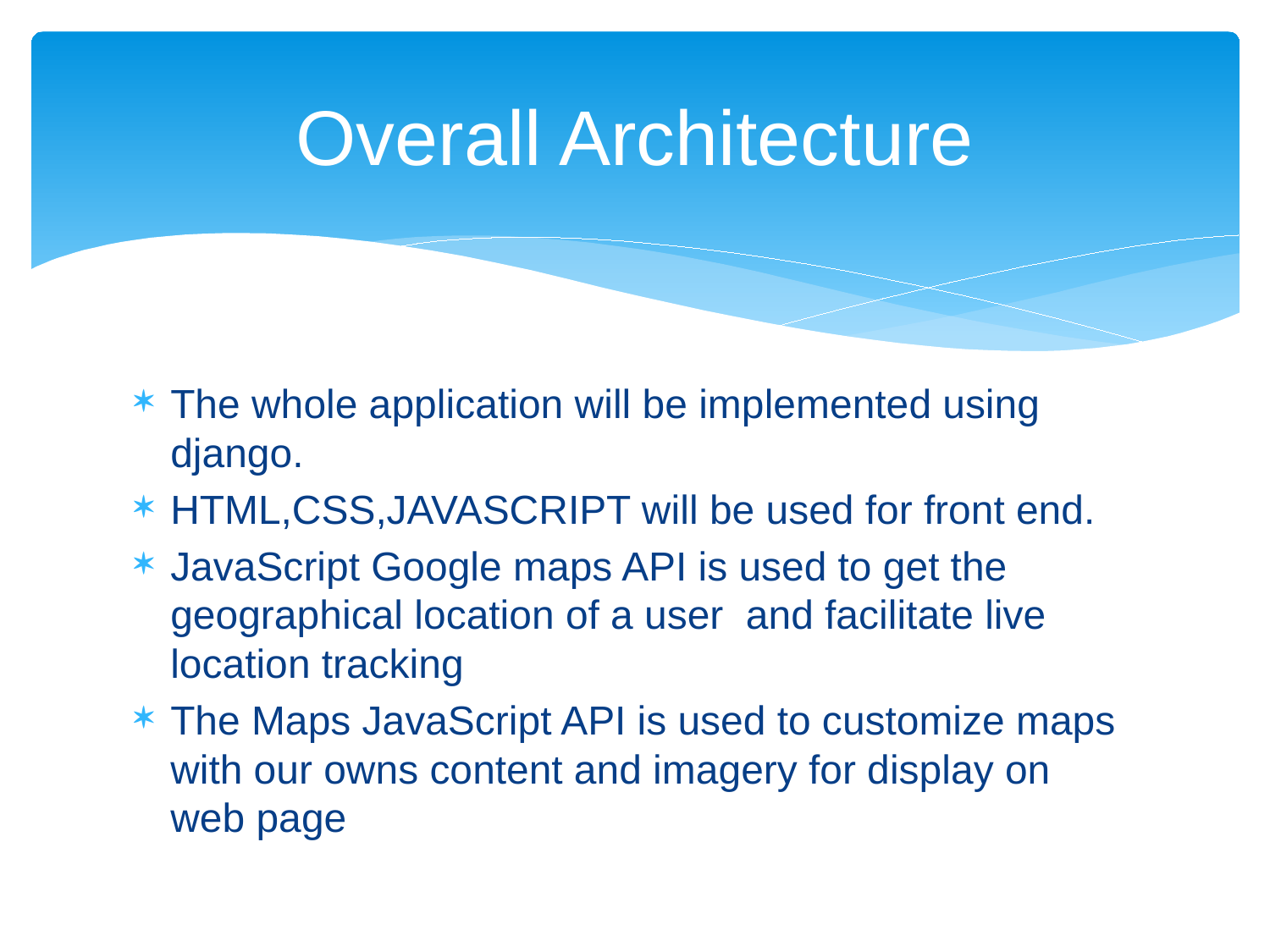

# Overall Architecture
The whole application will be implemented using django.
HTML,CSS,JAVASCRIPT will be used for front end.
JavaScript Google maps API is used to get the geographical location of a user  and facilitate live location tracking
The Maps JavaScript API is used to customize maps with our owns content and imagery for display on web page